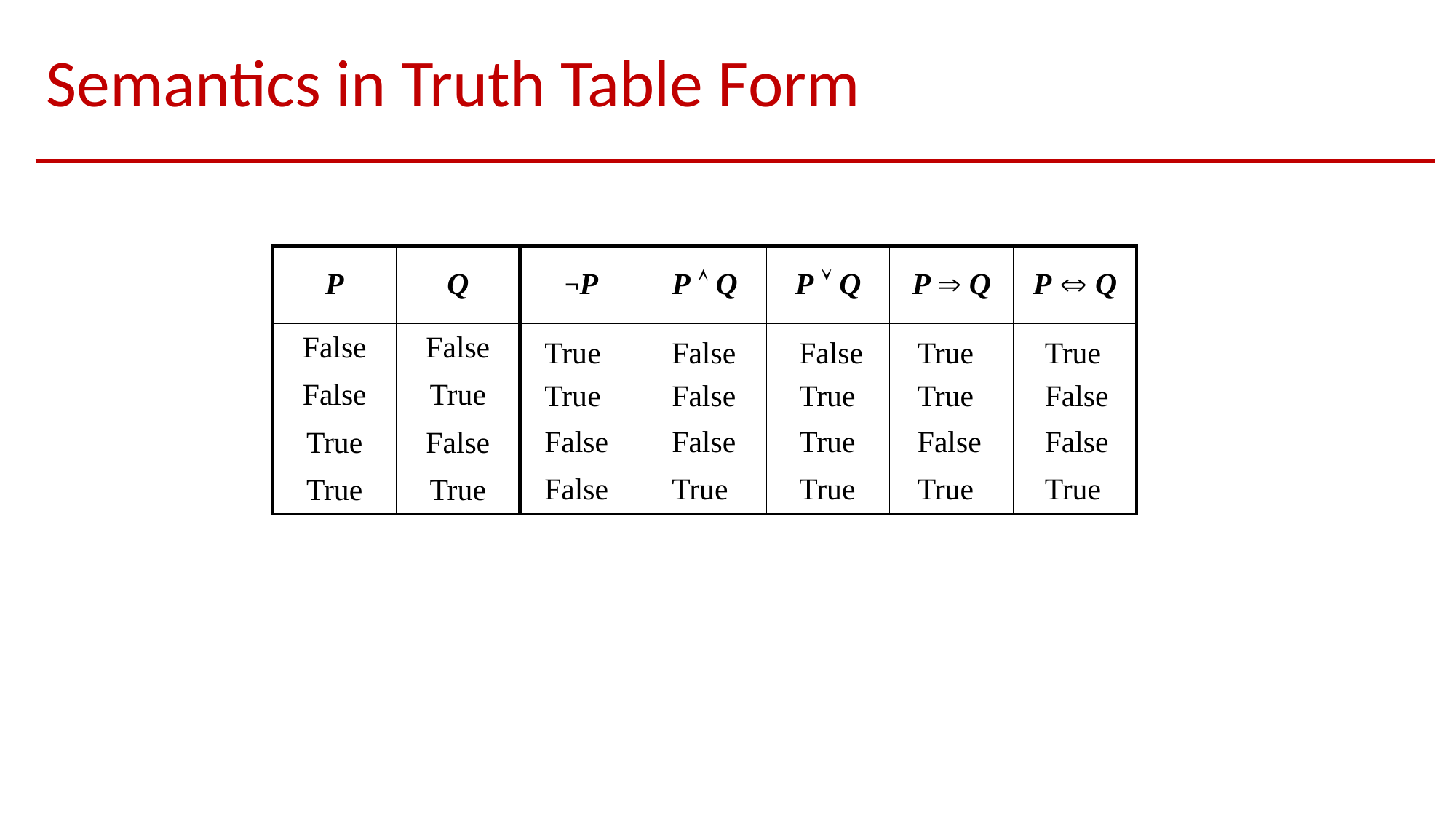

# Semantics in Truth Table Form
| P | Q | ¬P | P ∧ Q | P ∨ Q | P ⇒ Q | P ⇔ Q |
| --- | --- | --- | --- | --- | --- | --- |
| False | False |  |  |  |  |  |
| False | True |  |  |  |  |  |
| True | False |  |  |  |  |  |
| True | True |  |  |  |  |  |
  True
  False
  False
  True
  True
  True
  False
  True
  True
  False
  False
  False
  True
  False
  False
  False
  True
  True
  True
  True